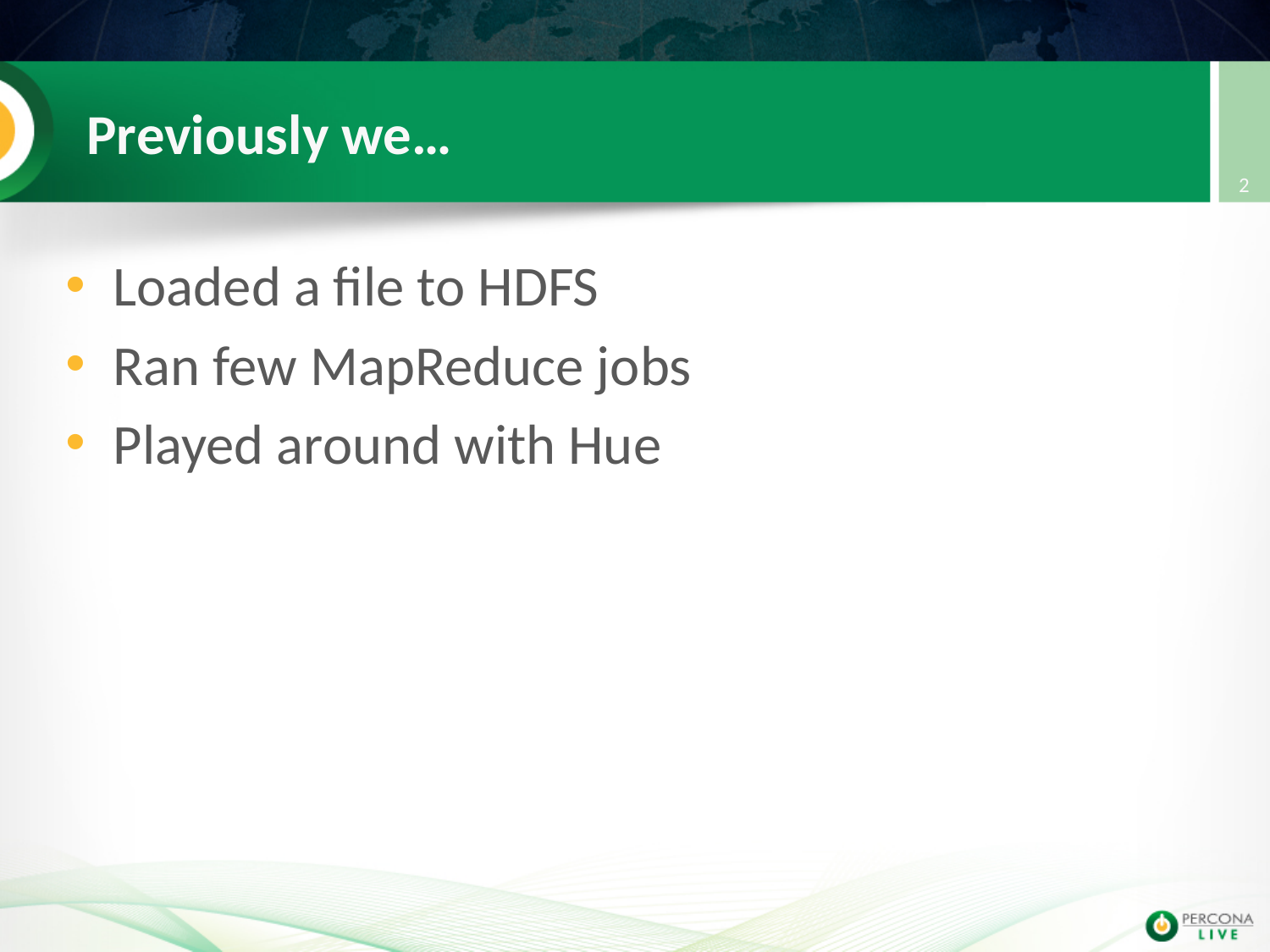

# Previously we…
2
Loaded a file to HDFS
Ran few MapReduce jobs
Played around with Hue